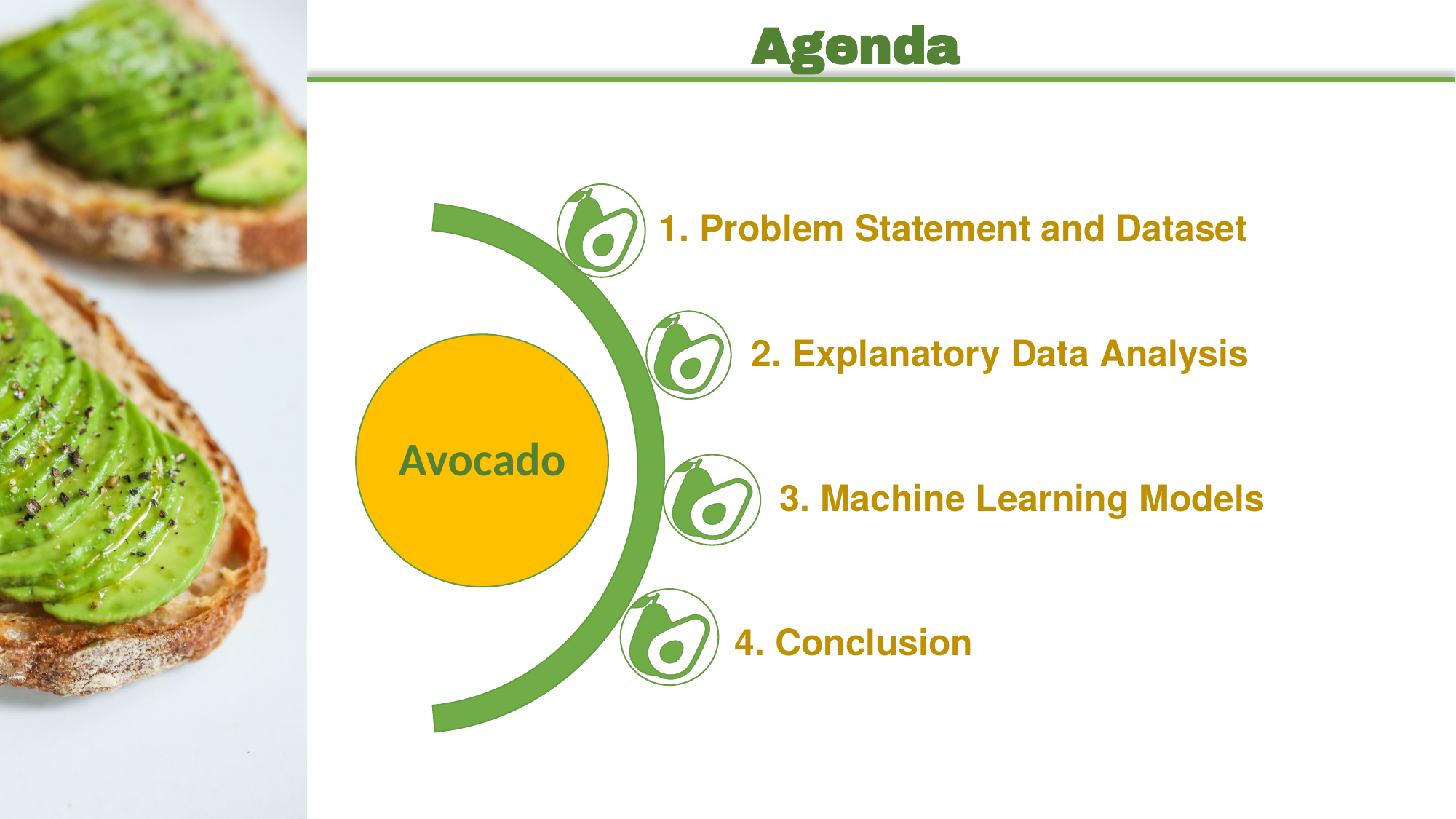

Agenda
Avocado
1. Problem Statement and Dataset
2. Explanatory Data Analysis
3. Machine Learning Models
4. Conclusion